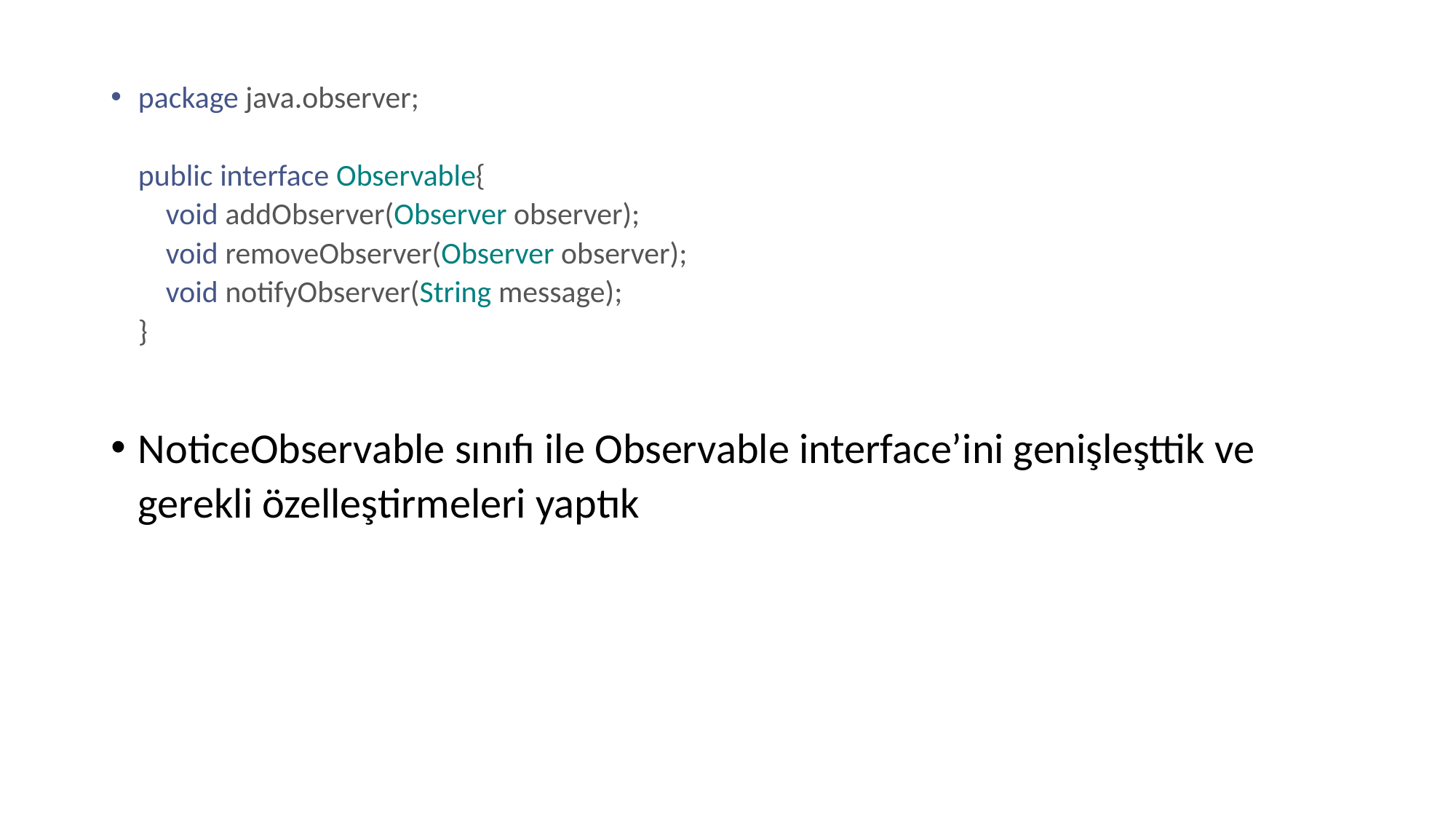

package java.observer;
public interface Observable{
    void addObserver(Observer observer);
    void removeObserver(Observer observer);
    void notifyObserver(String message);
}
NoticeObservable sınıfı ile Observable interface’ini genişleşttik ve gerekli özelleştirmeleri yaptık